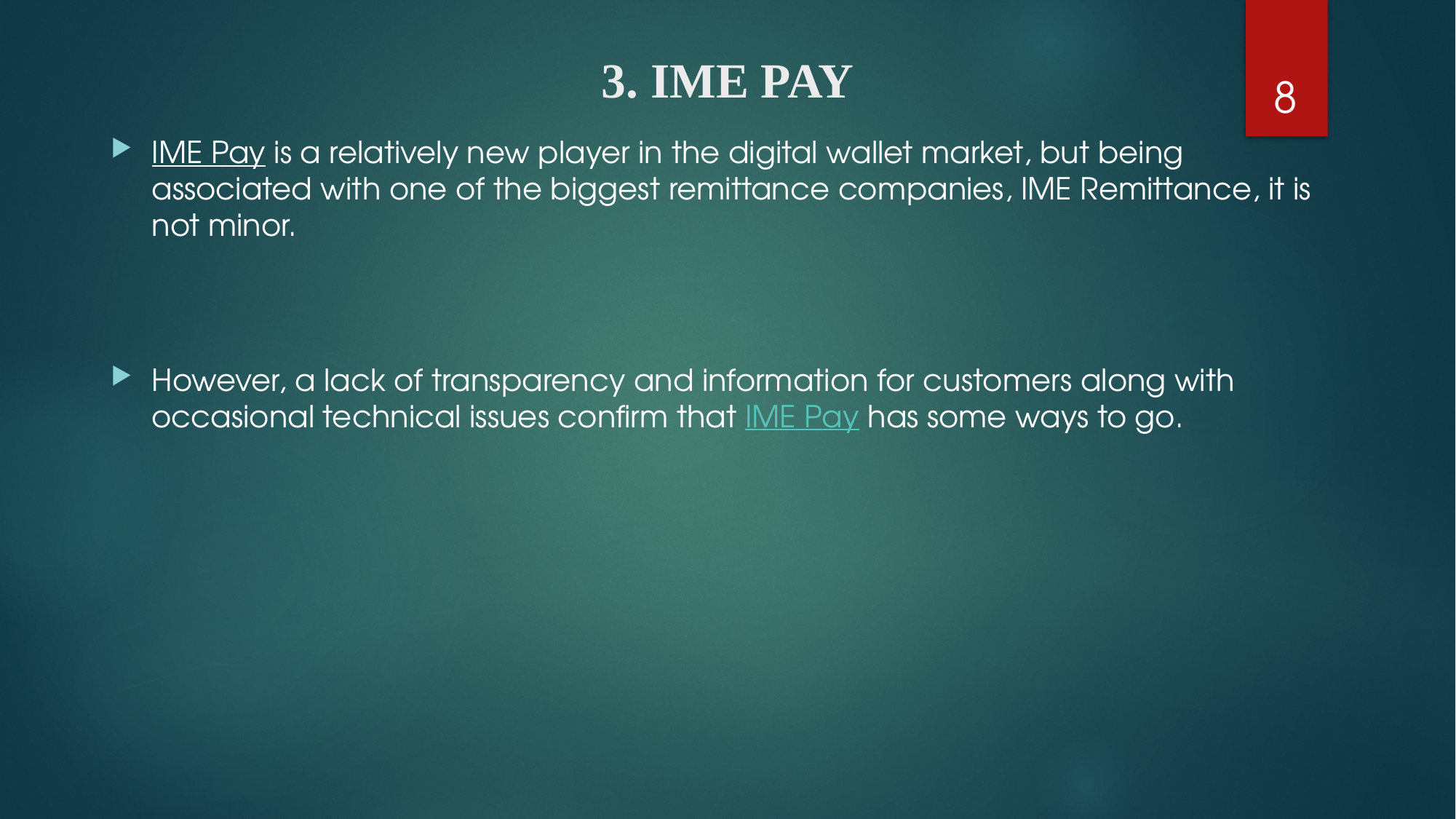

8
# 3. IME PAY
IME Pay is a relatively new player in the digital wallet market, but being associated with one of the biggest remittance companies, IME Remittance, it is not minor.

However, a lack of transparency and information for customers along with occasional technical issues confirm that IME Pay has some ways to go.